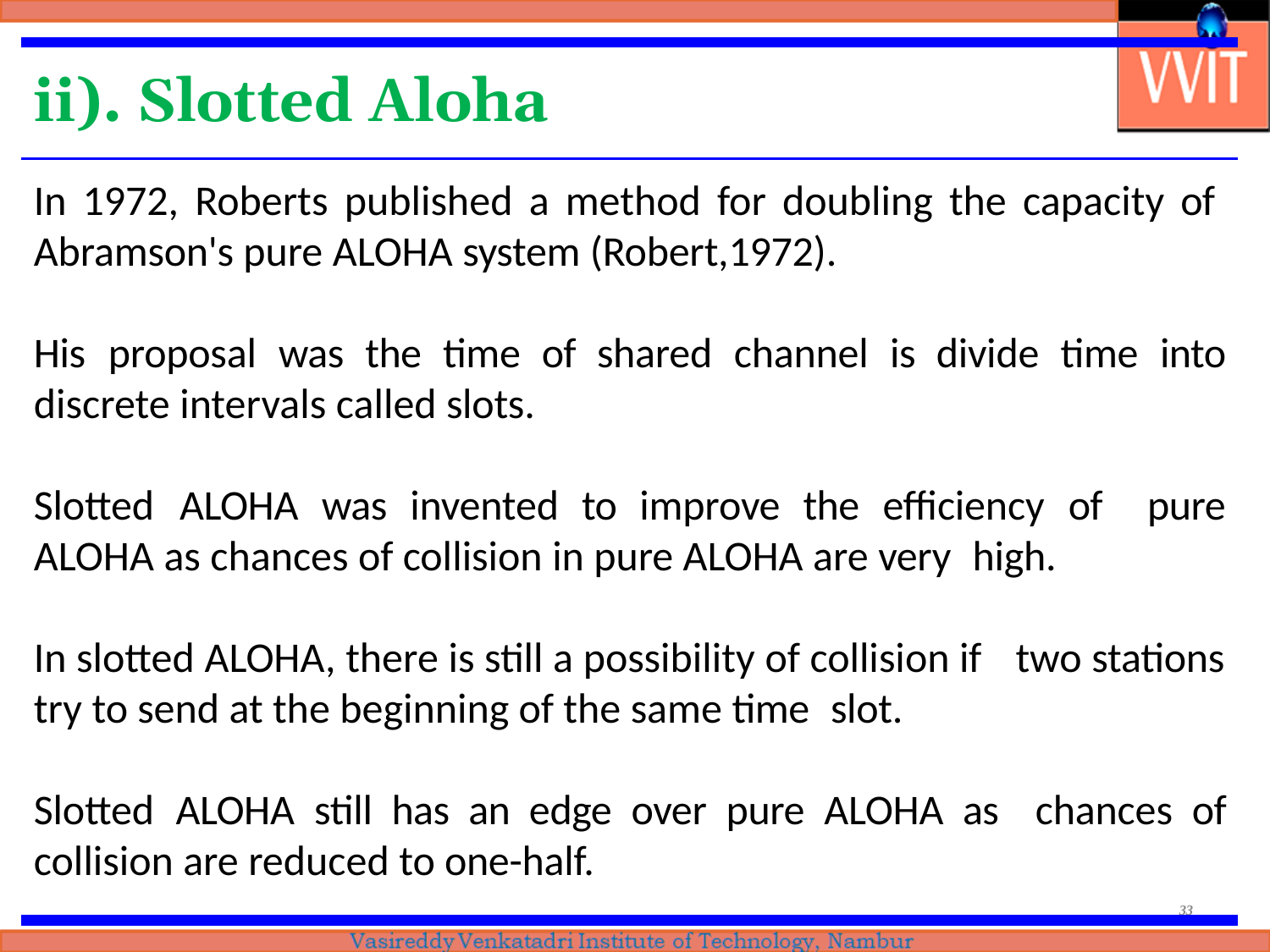

# ii). Slotted Aloha

In 1972, Roberts published a method for doubling the capacity of Abramson's pure ALOHA system (Robert,1972).
His	proposal	was	the	time	of	shared	channel	is	divide	time	into discrete intervals called slots.
Slotted	ALOHA	was	invented	to	improve	the	efficiency	of	pure
ALOHA as chances of collision in pure ALOHA are very	high.
In slotted ALOHA, there is still a possibility of collision if	two stations try to send at the beginning of the same time	slot.
Slotted	ALOHA	still	has	an	edge	over	pure	ALOHA	as	chances	of collision are reduced to one-half.
33